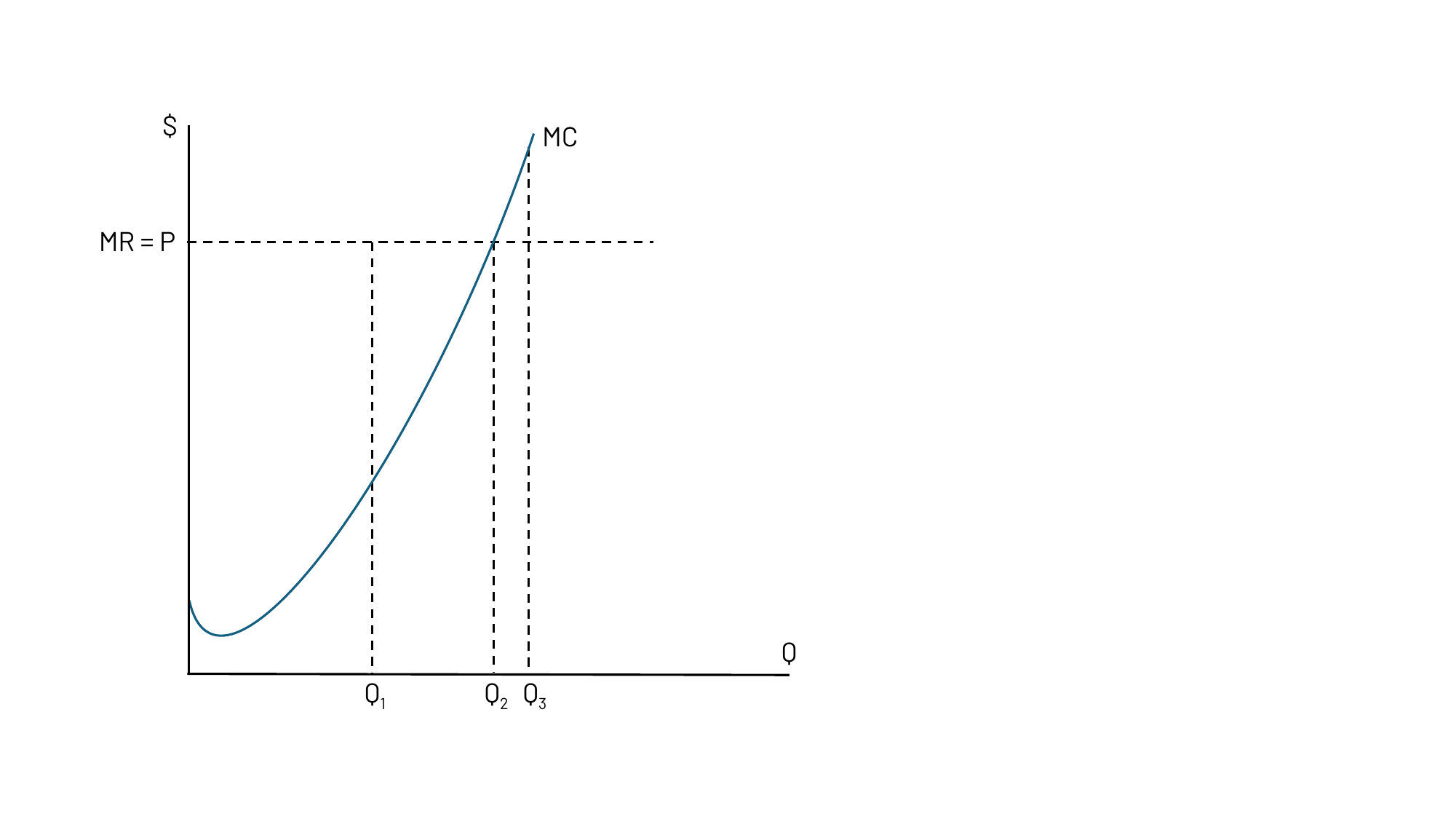

$
MC

MR = P
Q
Q1
Q2
Q3